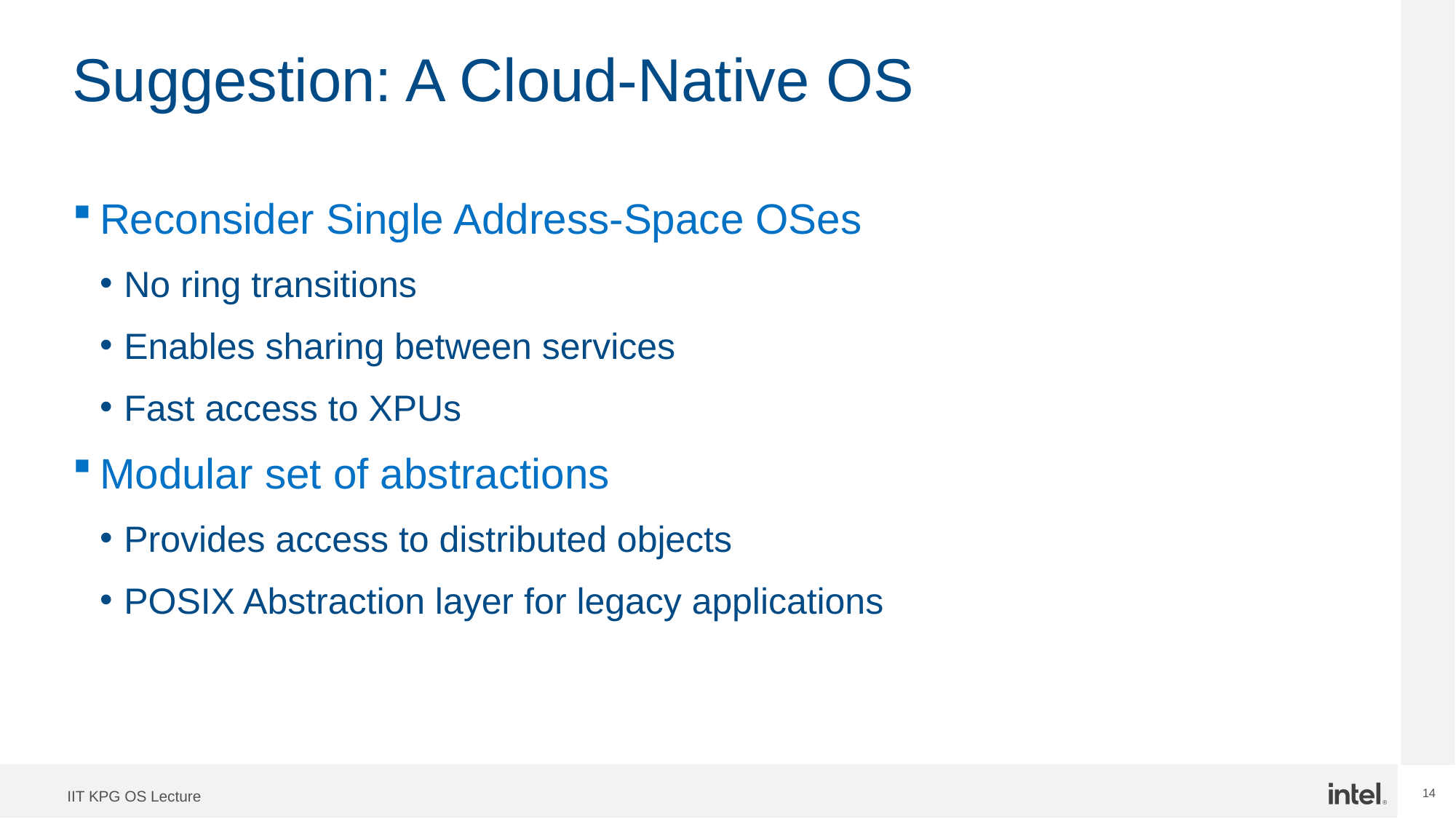

# Suggestion: A Cloud-Native OS
Reconsider Single Address-Space OSes
No ring transitions
Enables sharing between services
Fast access to XPUs
Modular set of abstractions
Provides access to distributed objects
POSIX Abstraction layer for legacy applications